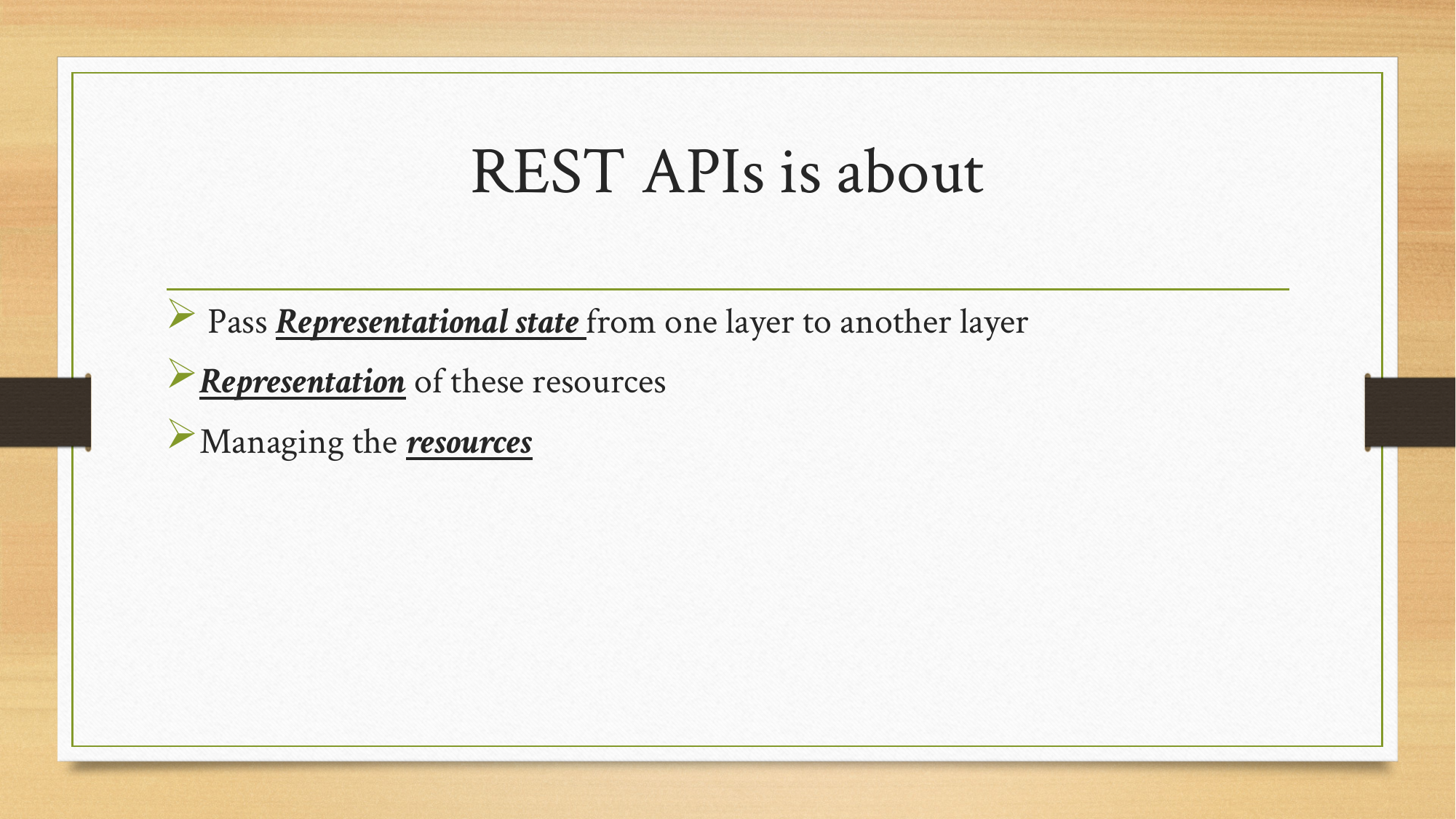

# REST APIs is about
 Pass Representational state from one layer to another layer
Representation of these resources
Managing the resources